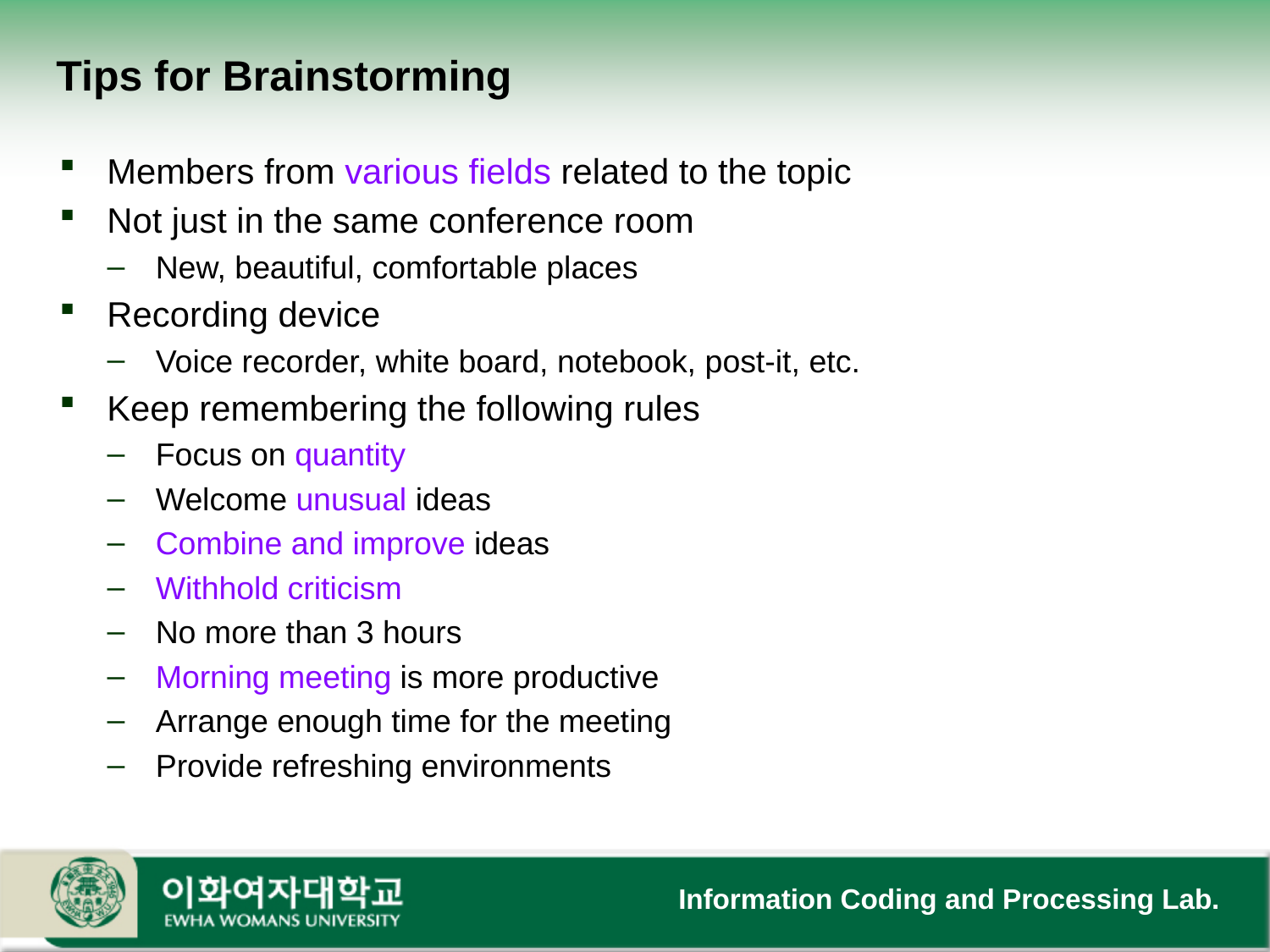

# Tips for Brainstorming
Members from various fields related to the topic
Not just in the same conference room
New, beautiful, comfortable places
Recording device
Voice recorder, white board, notebook, post-it, etc.
Keep remembering the following rules
Focus on quantity
Welcome unusual ideas
Combine and improve ideas
Withhold criticism
No more than 3 hours
Morning meeting is more productive
Arrange enough time for the meeting
Provide refreshing environments